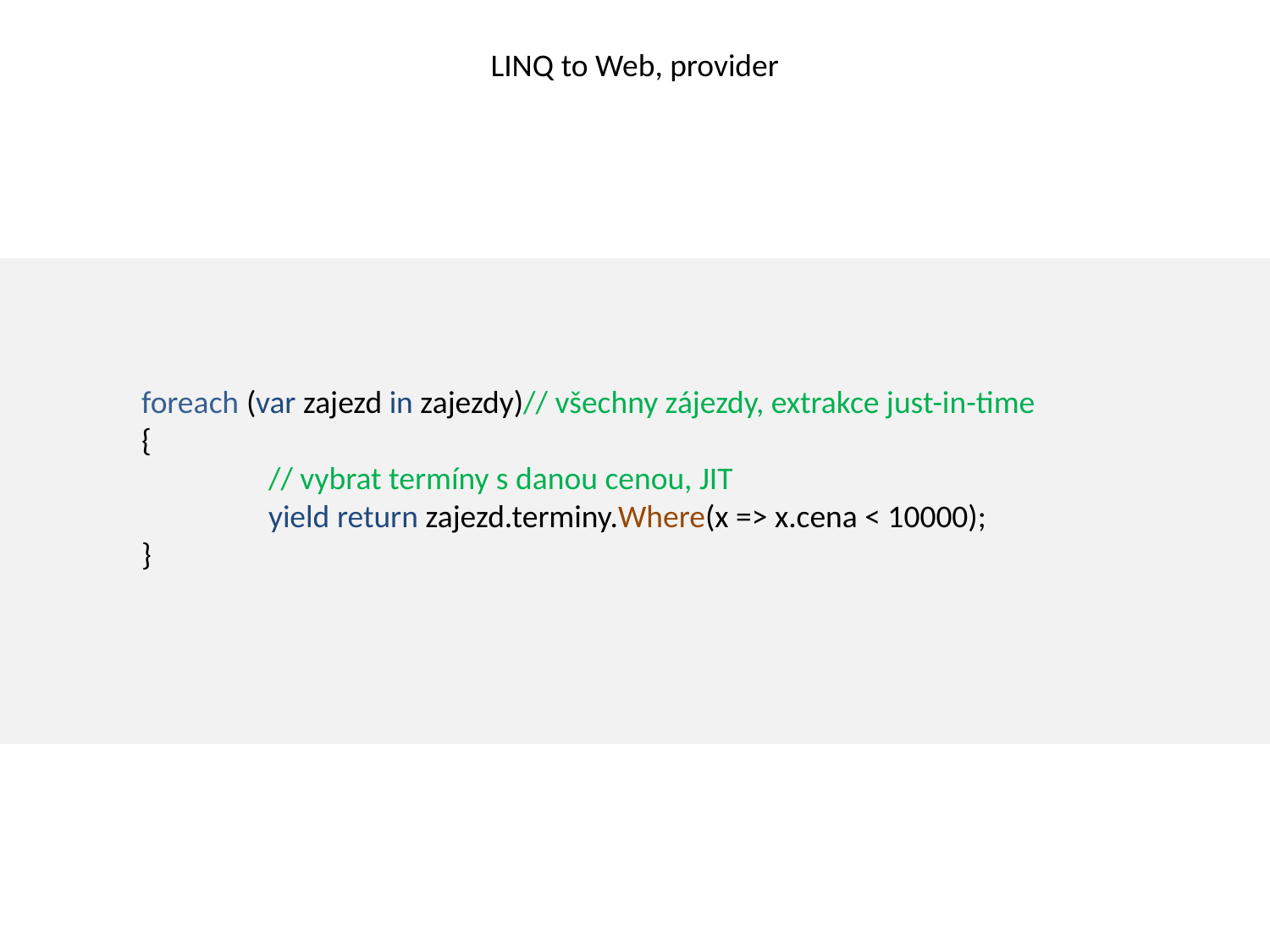

# LINQ to Web, provider

foreach (var zajezd in zajezdy)// všechny zájezdy, extrakce just-in-time
{
	// vybrat termíny s danou cenou, JIT
	yield return zajezd.terminy.Where(x => x.cena < 10000);
}